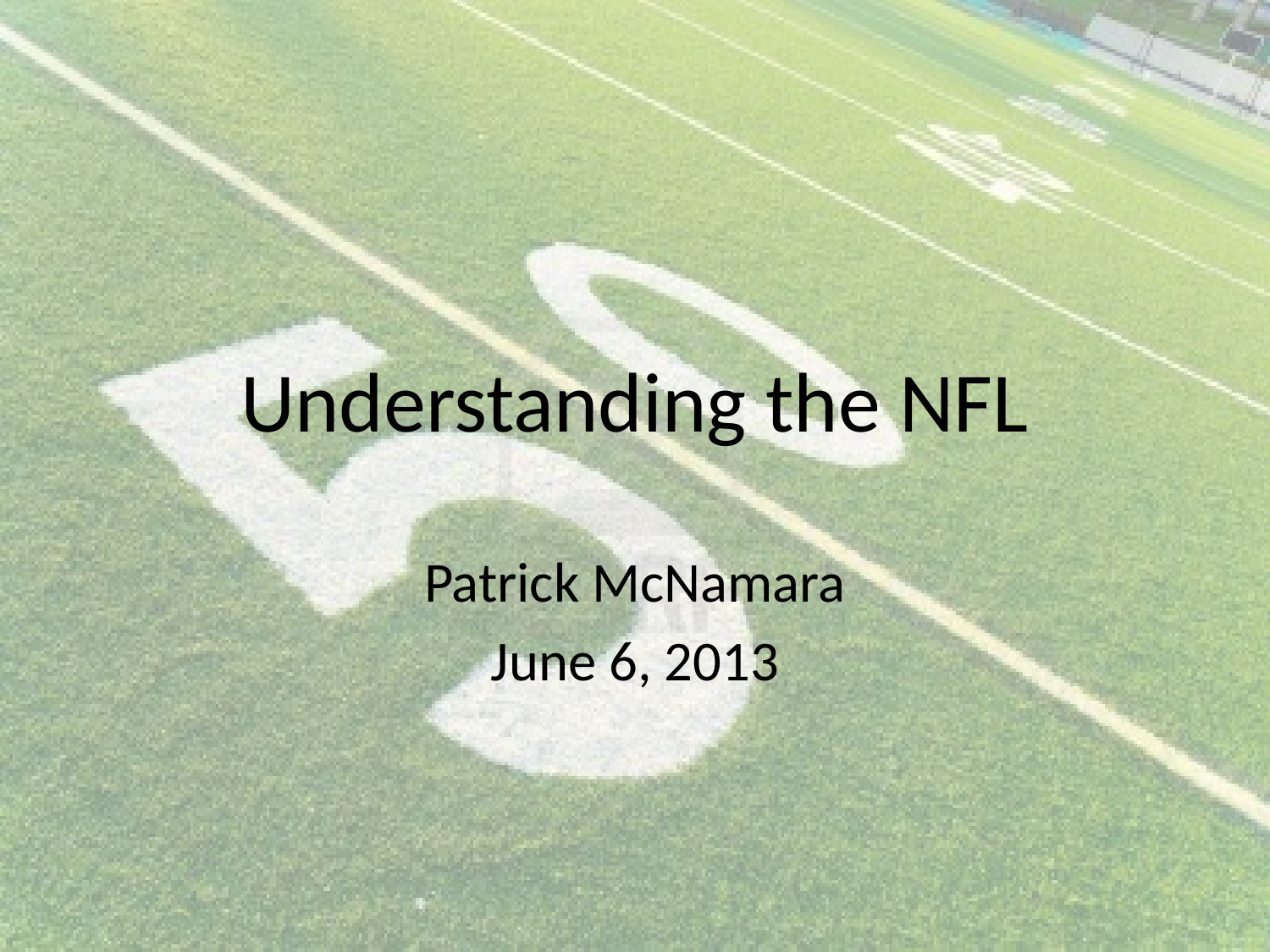

# Understanding the NFL
Patrick McNamara
June 6, 2013